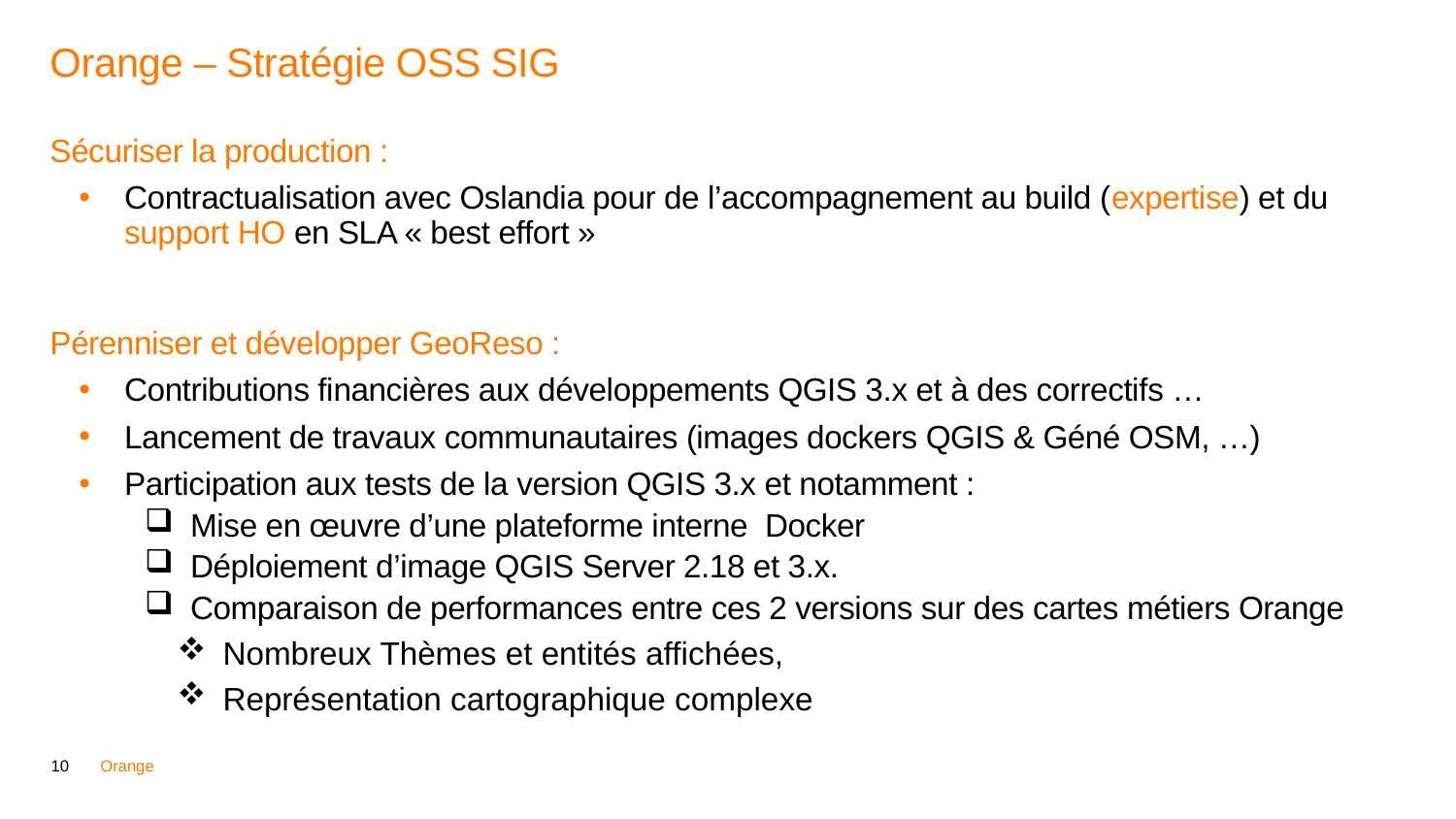

# Orange – Stratégie OSS SIG
Sécuriser la production :
Contractualisation avec Oslandia pour de l’accompagnement au build (expertise) et du support HO en SLA « best effort »

Pérenniser et développer GeoReso :
Contributions financières aux développements QGIS 3.x et à des correctifs …
Lancement de travaux communautaires (images dockers QGIS & Géné OSM, …)
Participation aux tests de la version QGIS 3.x et notamment :
Mise en œuvre d’une plateforme interne  Docker
Déploiement d’image QGIS Server 2.18 et 3.x.
Comparaison de performances entre ces 2 versions sur des cartes métiers Orange
Nombreux Thèmes et entités affichées,
Représentation cartographique complexe